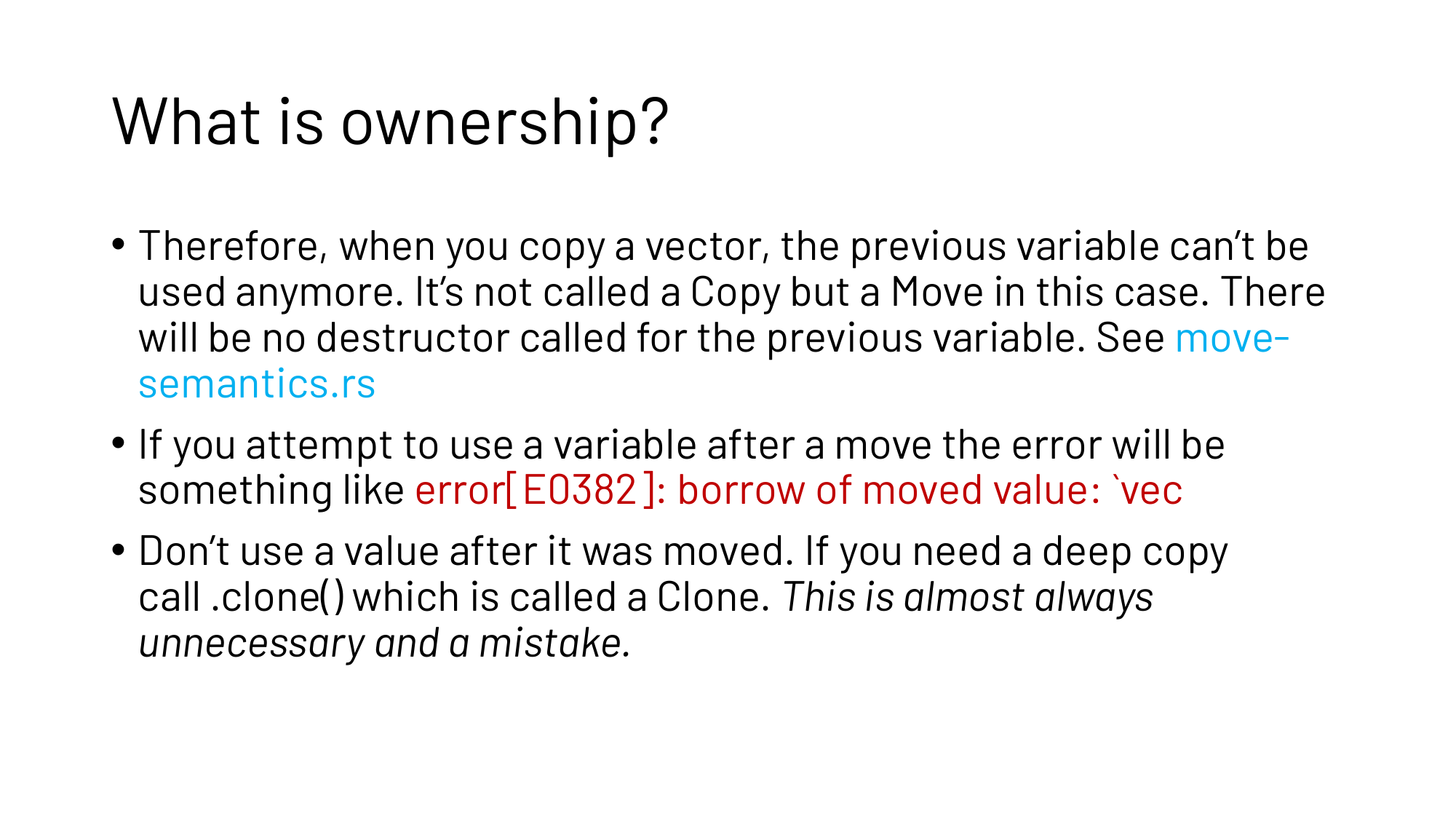

# What is ownership?
Therefore, when you copy a vector, the previous variable can’t be used anymore. It’s not called a Copy but a Move in this case. There will be no destructor called for the previous variable. See move-semantics.rs
If you attempt to use a variable after a move the error will be something like error[E0382]: borrow of moved value: `vec
Don’t use a value after it was moved. If you need a deep copy call .clone() which is called a Clone. This is almost always unnecessary and a mistake.